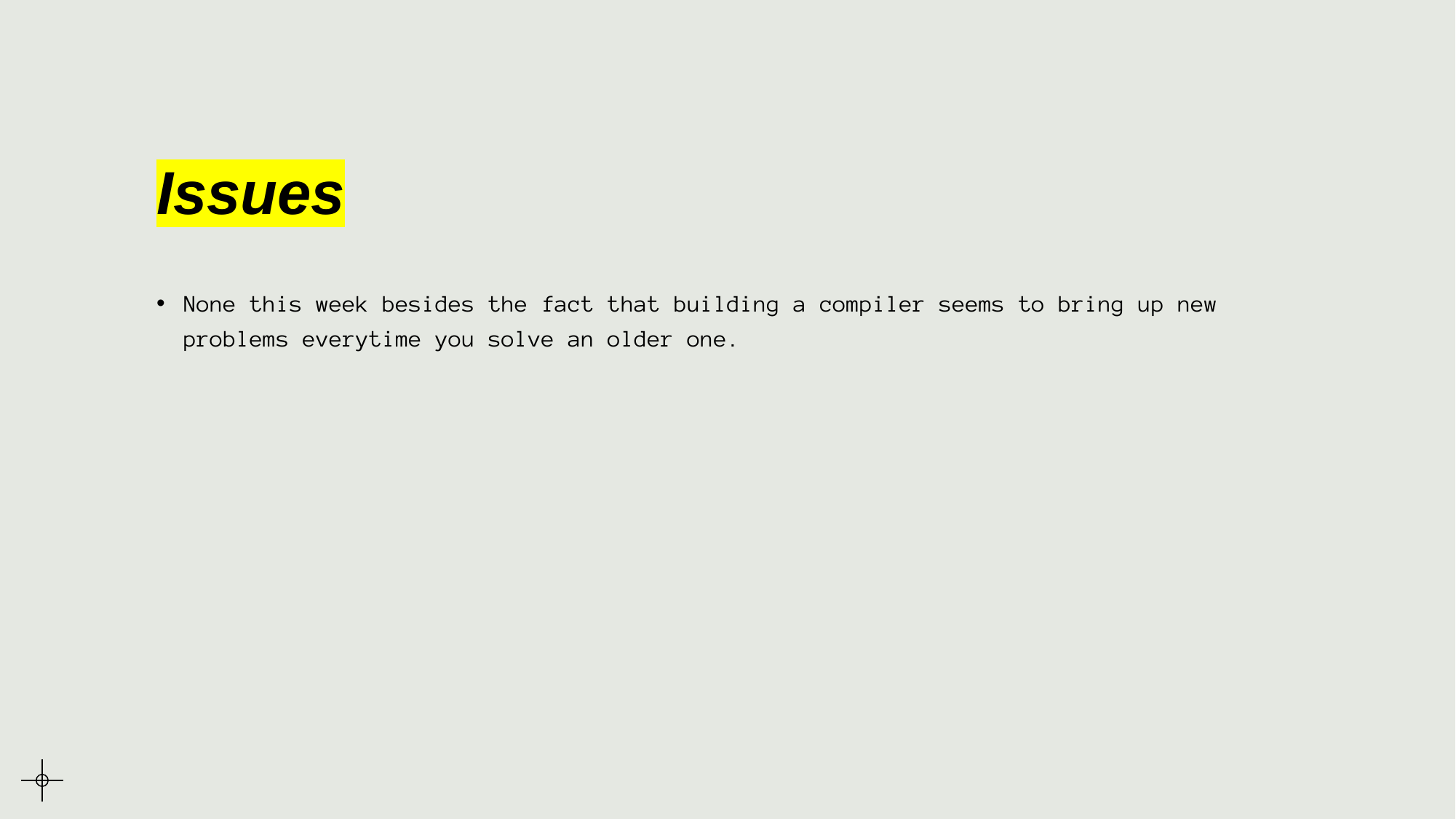

# Issues
None this week besides the fact that building a compiler seems to bring up new problems everytime you solve an older one.